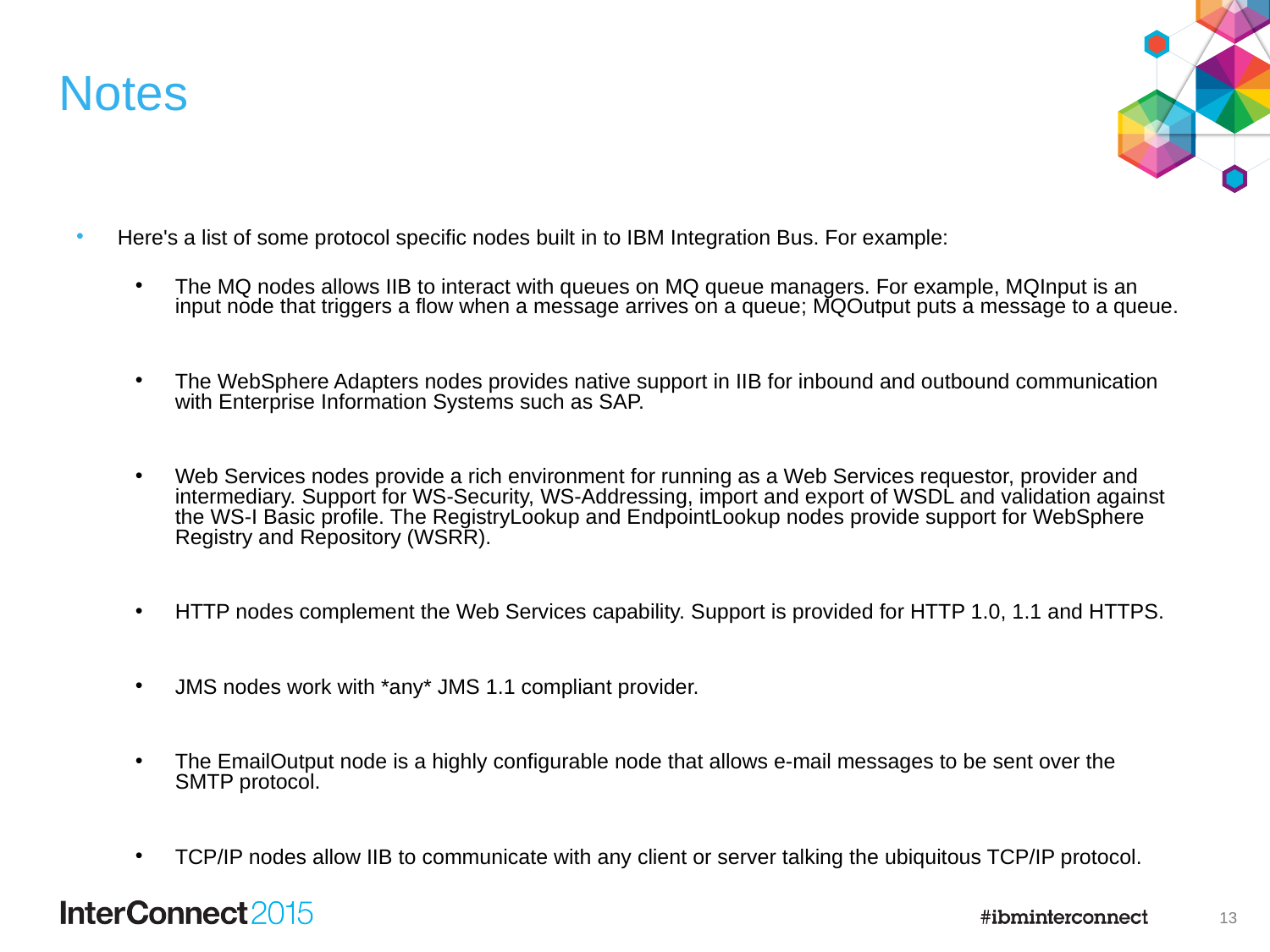

# Notes
Here's a list of some protocol specific nodes built in to IBM Integration Bus. For example:

The MQ nodes allows IIB to interact with queues on MQ queue managers. For example, MQInput is an input node that triggers a flow when a message arrives on a queue; MQOutput puts a message to a queue.

The WebSphere Adapters nodes provides native support in IIB for inbound and outbound communication with Enterprise Information Systems such as SAP.

Web Services nodes provide a rich environment for running as a Web Services requestor, provider and intermediary. Support for WS-Security, WS-Addressing, import and export of WSDL and validation against the WS-I Basic profile. The RegistryLookup and EndpointLookup nodes provide support for WebSphere Registry and Repository (WSRR).

HTTP nodes complement the Web Services capability. Support is provided for HTTP 1.0, 1.1 and HTTPS.

JMS nodes work with *any* JMS 1.1 compliant provider.

The EmailOutput node is a highly configurable node that allows e-mail messages to be sent over the SMTP protocol.

TCP/IP nodes allow IIB to communicate with any client or server talking the ubiquitous TCP/IP protocol.
13